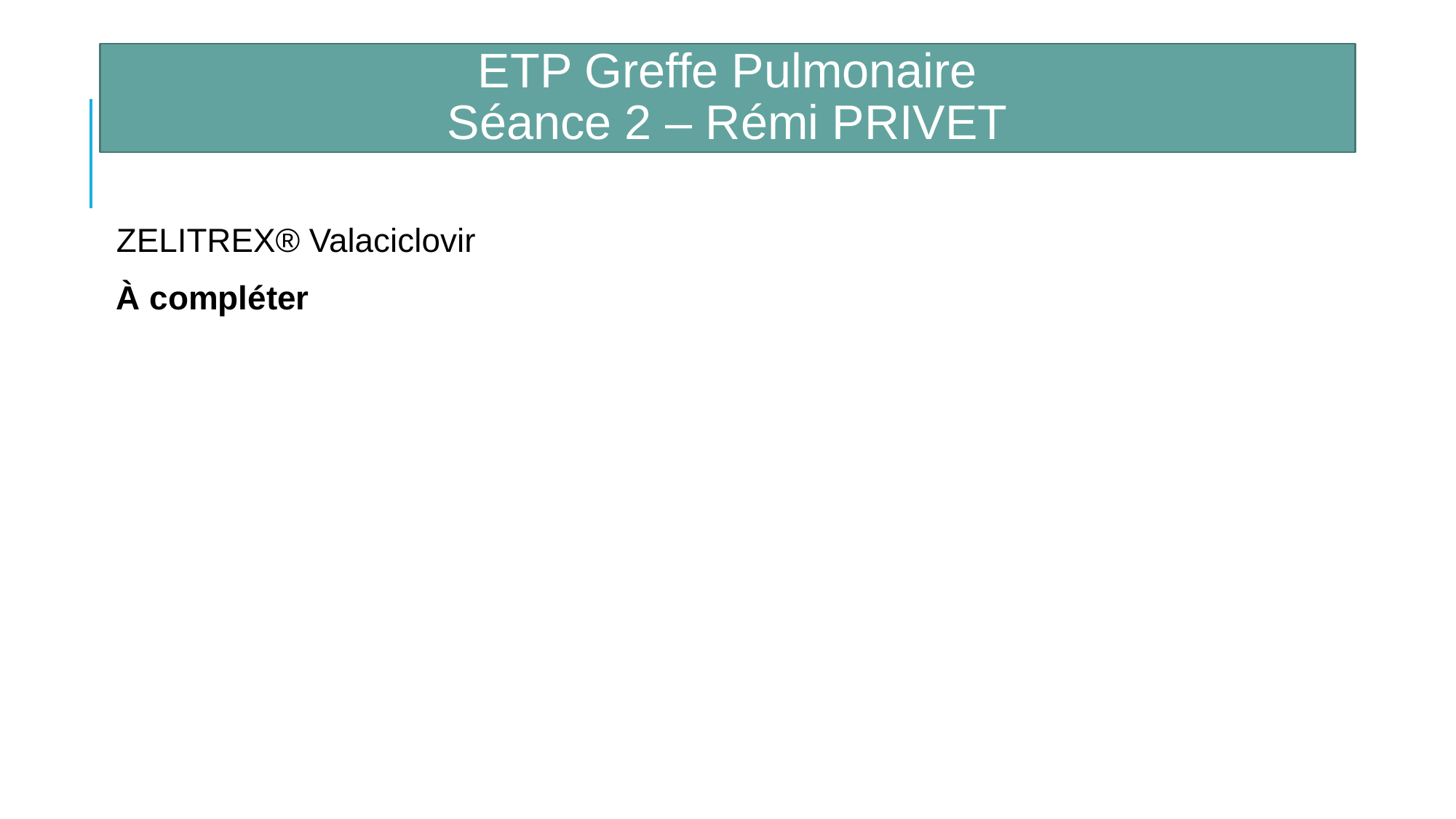

ETP Greffe Pulmonaire
Séance 2 – Rémi PRIVET
ZELITREX® Valaciclovir
À compléter